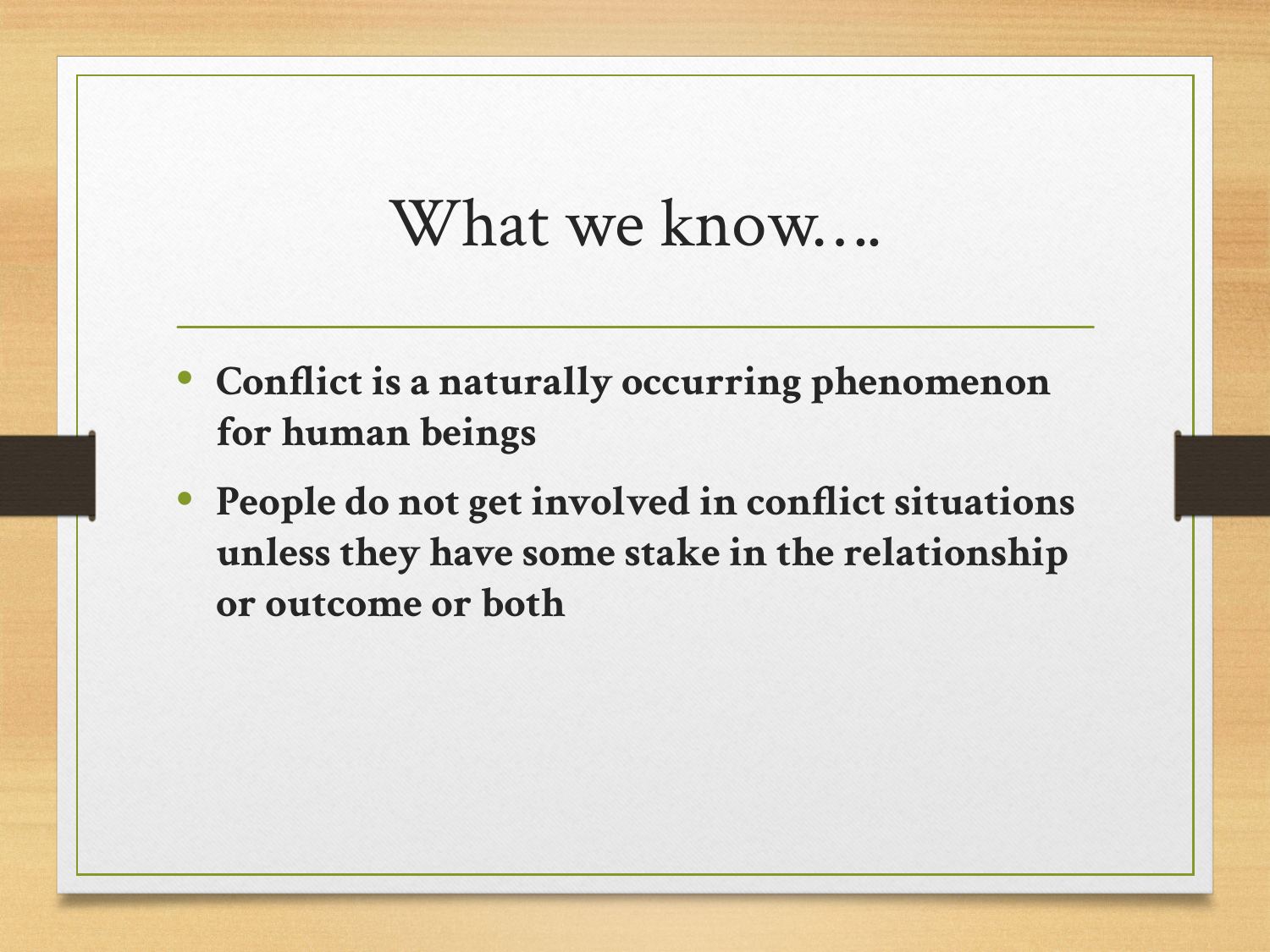

# What we know….
Conflict is a naturally occurring phenomenon for human beings
People do not get involved in conflict situations unless they have some stake in the relationship or outcome or both